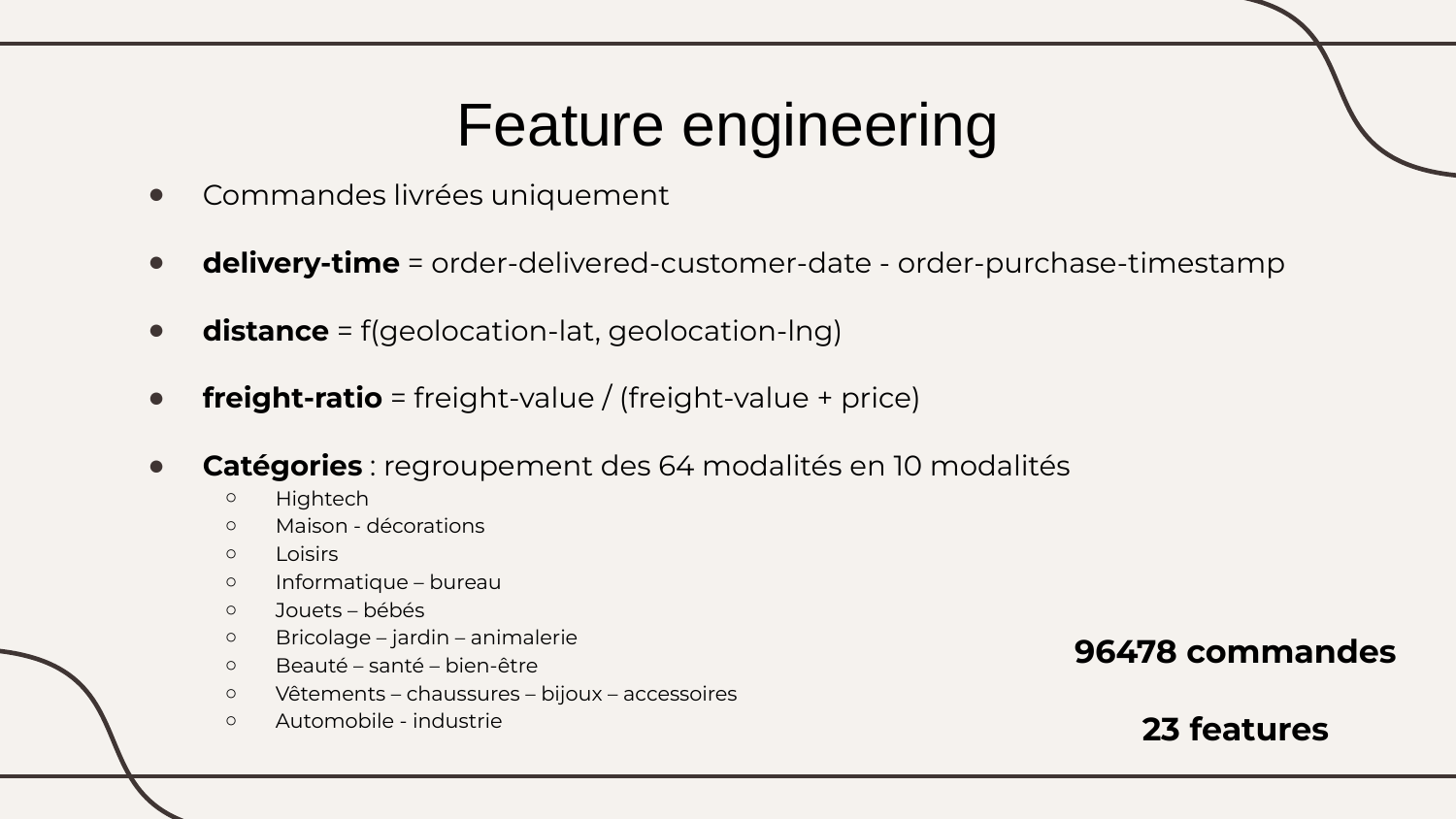

# Feature engineering
Commandes livrées uniquement

delivery-time = order-delivered-customer-date - order-purchase-timestamp

distance = f(geolocation-lat, geolocation-lng)

freight-ratio = freight-value / (freight-value + price)

Catégories : regroupement des 64 modalités en 10 modalités
Hightech
Maison - décorations
Loisirs
Informatique – bureau
Jouets – bébés
Bricolage – jardin – animalerie
Beauté – santé – bien-être
Vêtements – chaussures – bijoux – accessoires
Automobile - industrie
96478 commandes

23 features